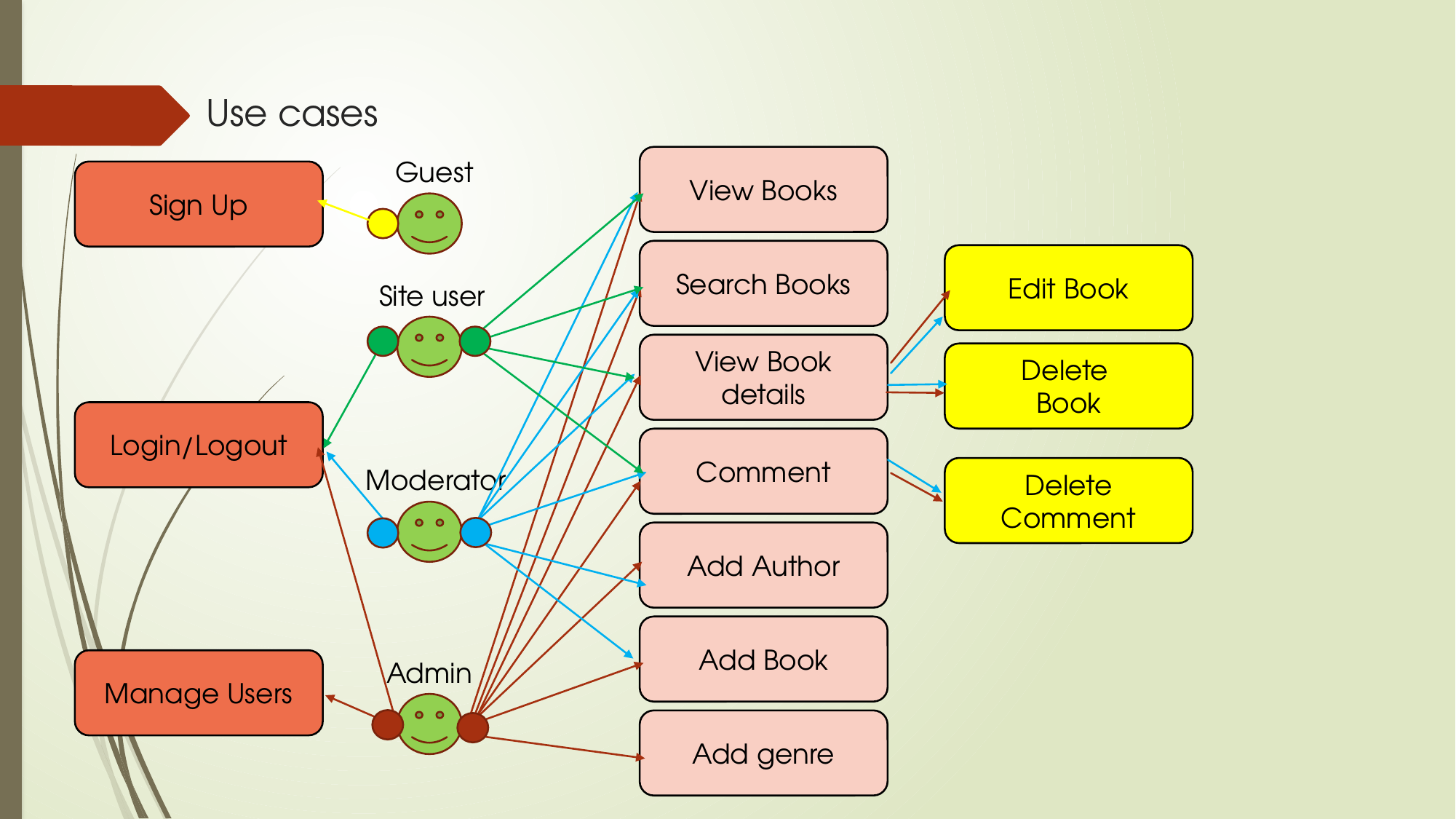

# Use cases
View Books
Guest
Sign Up

Search Books
Edit Book
Site user

View Book details
Delete
Book
Login/Logout
Comment
Moderator
Delete Comment

Add Author
Add Book
Admin
Manage Users

Add genre